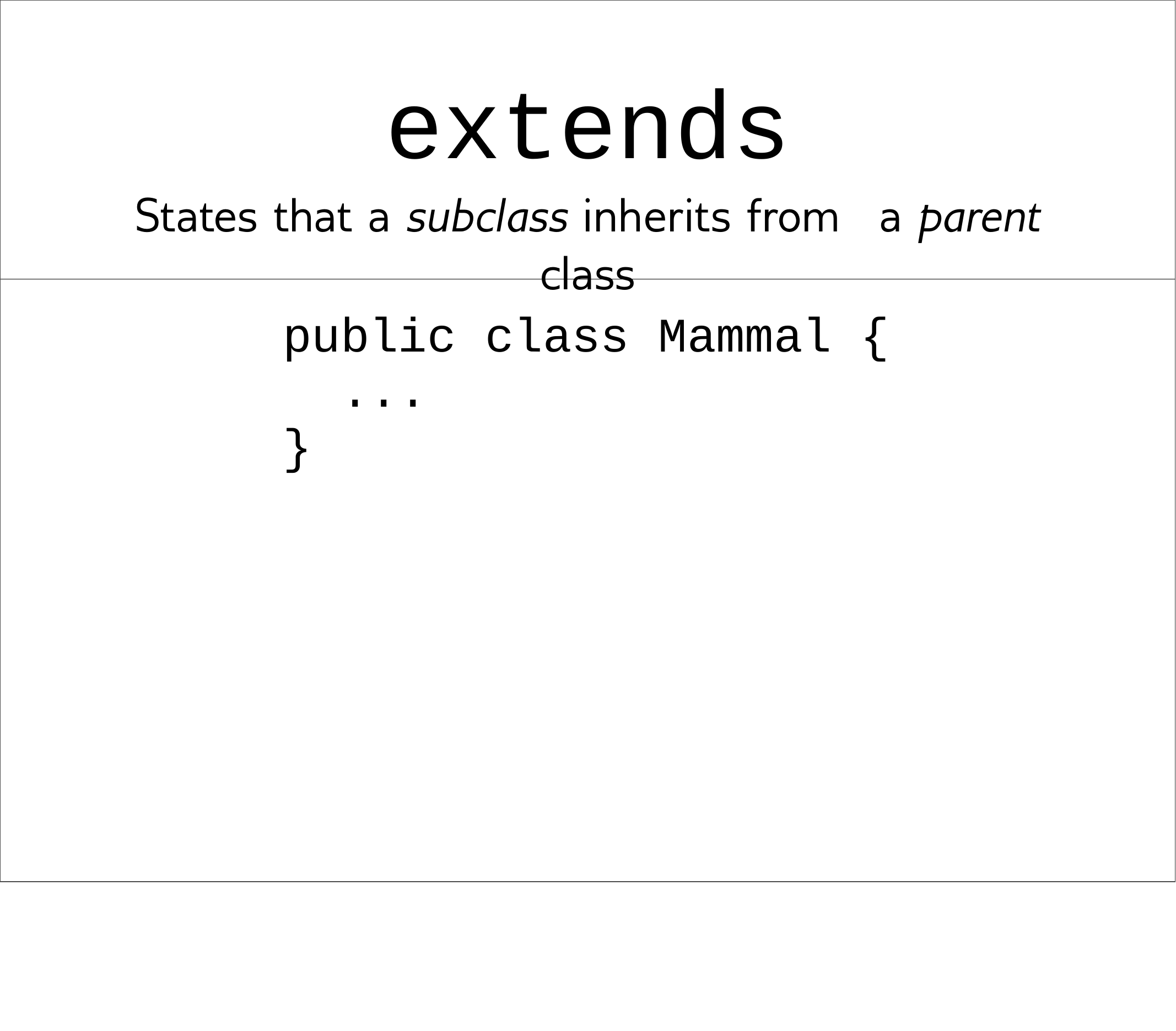

# extends
States that a subclass inherits from	a parent class

public class Mammal {
...
}